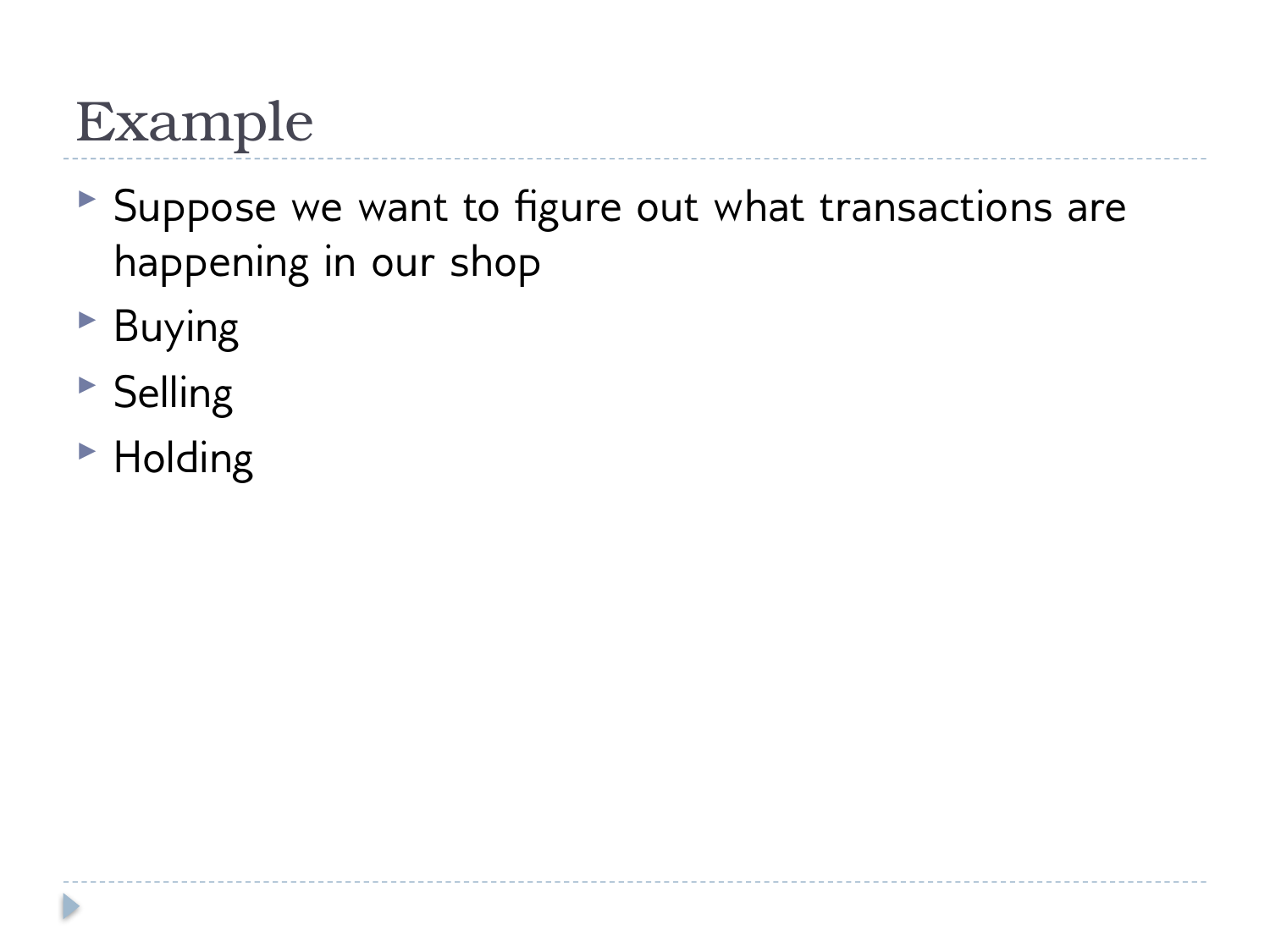

# Example
Suppose we want to figure out what transactions are happening in our shop
Buying
Selling
Holding